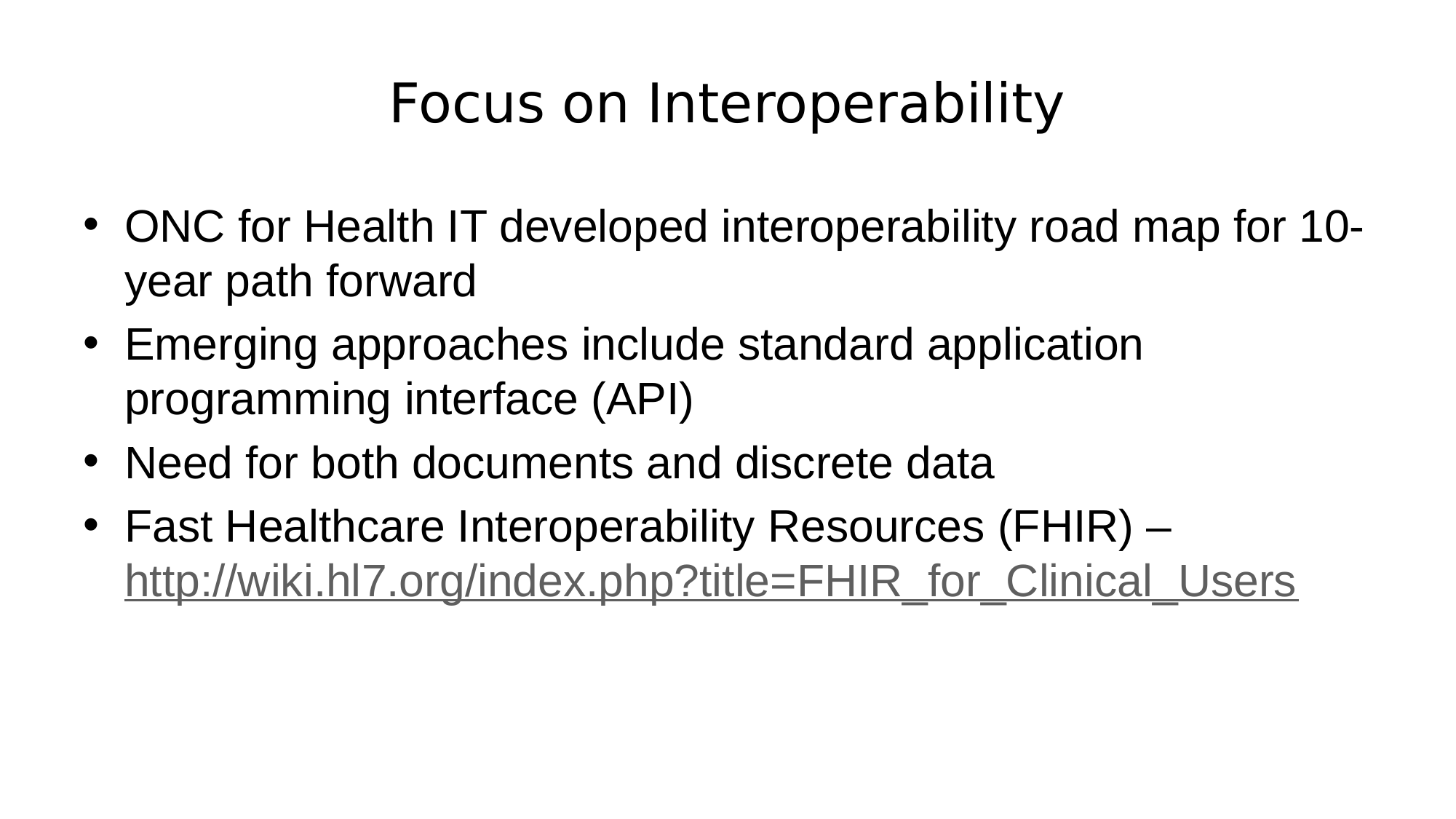

# Focus on Interoperability
ONC for Health IT developed interoperability road map for 10-year path forward
Emerging approaches include standard application programming interface (API)
Need for both documents and discrete data
Fast Healthcare Interoperability Resources (FHIR) – http://wiki.hl7.org/index.php?title=FHIR_for_Clinical_Users